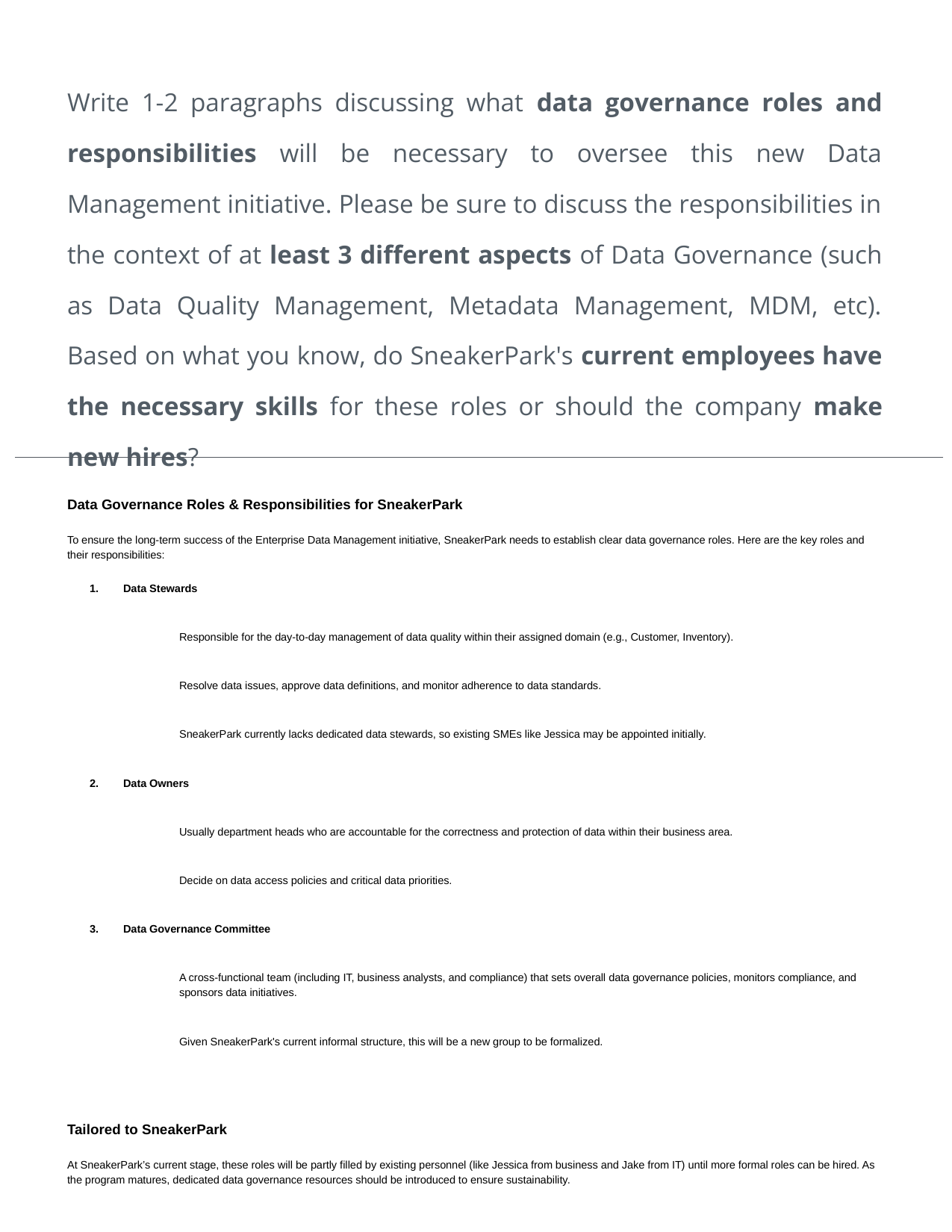

Write 1-2 paragraphs discussing what data governance roles and responsibilities will be necessary to oversee this new Data Management initiative. Please be sure to discuss the responsibilities in the context of at least 3 different aspects of Data Governance (such as Data Quality Management, Metadata Management, MDM, etc). Based on what you know, do SneakerPark's current employees have the necessary skills for these roles or should the company make new hires?
Data Governance Roles & Responsibilities for SneakerPark
To ensure the long-term success of the Enterprise Data Management initiative, SneakerPark needs to establish clear data governance roles. Here are the key roles and their responsibilities:
Data Stewards
Responsible for the day-to-day management of data quality within their assigned domain (e.g., Customer, Inventory).
Resolve data issues, approve data definitions, and monitor adherence to data standards.
SneakerPark currently lacks dedicated data stewards, so existing SMEs like Jessica may be appointed initially.
Data Owners
Usually department heads who are accountable for the correctness and protection of data within their business area.
Decide on data access policies and critical data priorities.
Data Governance Committee
A cross-functional team (including IT, business analysts, and compliance) that sets overall data governance policies, monitors compliance, and sponsors data initiatives.
Given SneakerPark's current informal structure, this will be a new group to be formalized.

Tailored to SneakerPark
At SneakerPark’s current stage, these roles will be partly filled by existing personnel (like Jessica from business and Jake from IT) until more formal roles can be hired. As the program matures, dedicated data governance resources should be introduced to ensure sustainability.